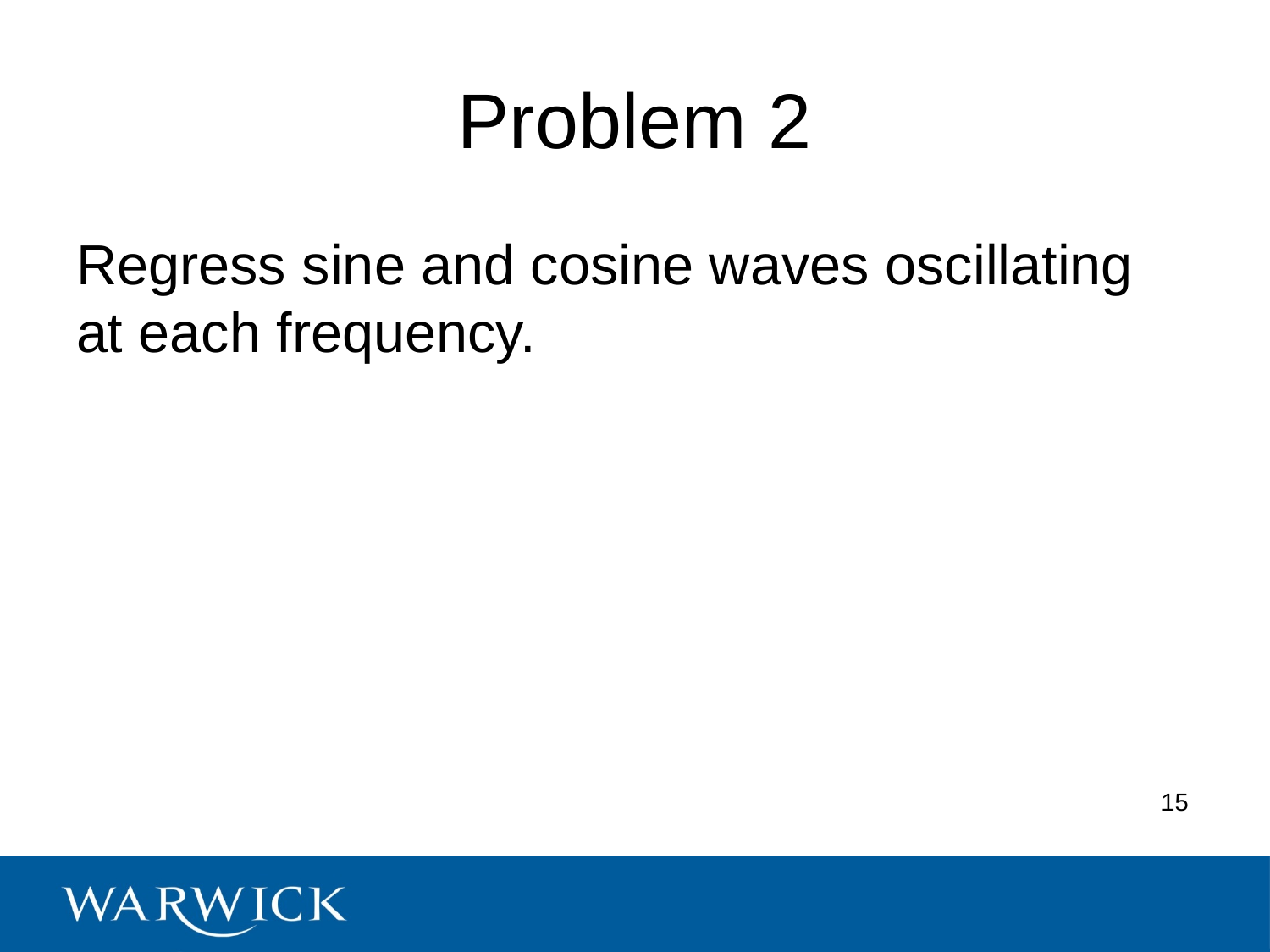

# Problem 2
Regress sine and cosine waves oscillating at each frequency.
15